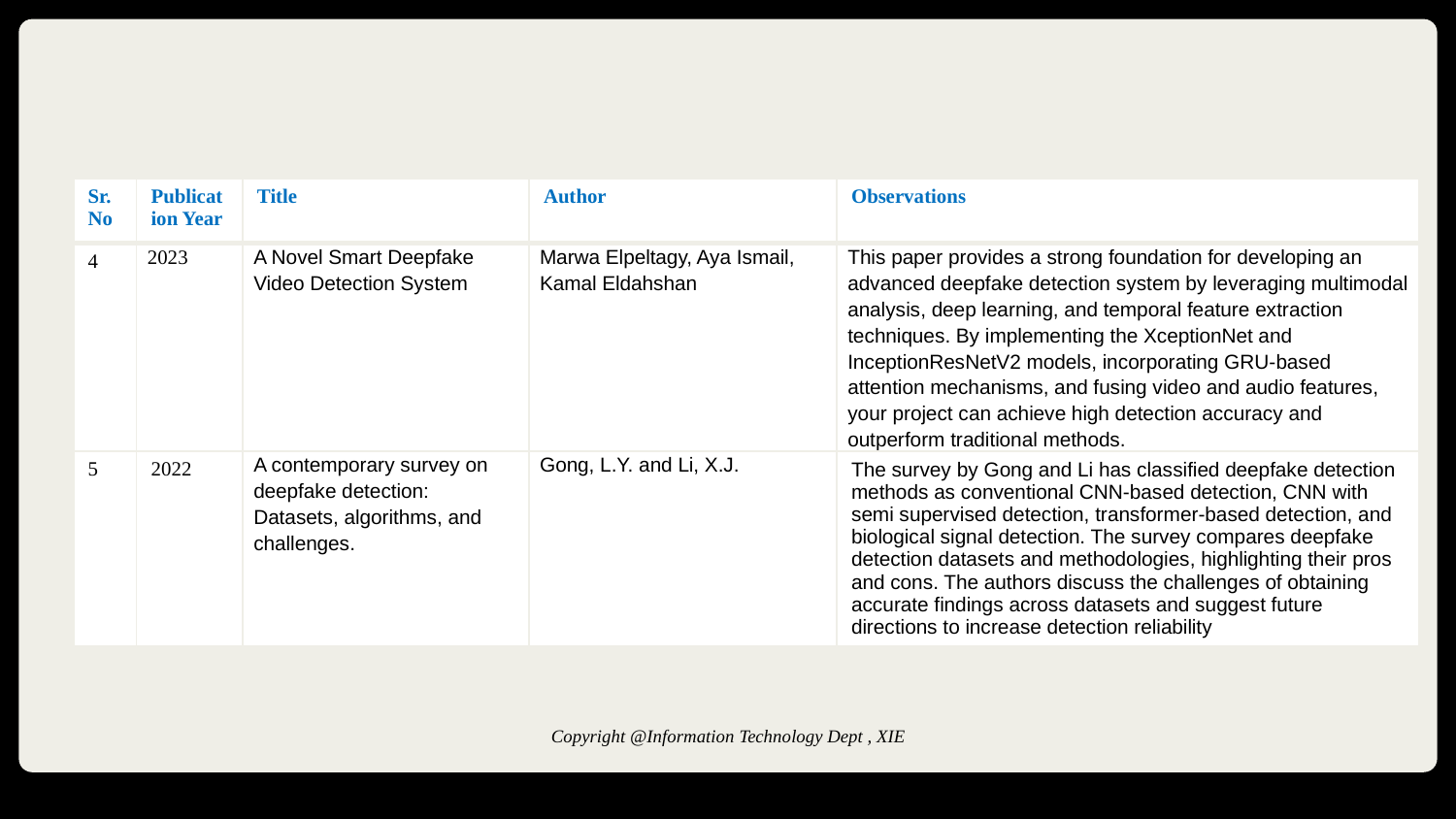

| Sr.No | Publication Year | Title | Author | Observations |
| --- | --- | --- | --- | --- |
| 4 | 2023 | A Novel Smart Deepfake Video Detection System | Marwa Elpeltagy, Aya Ismail, Kamal Eldahshan | This paper provides a strong foundation for developing an advanced deepfake detection system by leveraging multimodal analysis, deep learning, and temporal feature extraction techniques. By implementing the XceptionNet and InceptionResNetV2 models, incorporating GRU-based attention mechanisms, and fusing video and audio features, your project can achieve high detection accuracy and outperform traditional methods. |
| 5 | 2022 | A contemporary survey on deepfake detection: Datasets, algorithms, and challenges. | Gong, L.Y. and Li, X.J. | The survey by Gong and Li has classified deepfake detection methods as conventional CNN-based detection, CNN with semi supervised detection, transformer-based detection, and biological signal detection. The survey compares deepfake detection datasets and methodologies, highlighting their pros and cons. The authors discuss the challenges of obtaining accurate findings across datasets and suggest future directions to increase detection reliability |
Copyright @Information Technology Dept , XIE